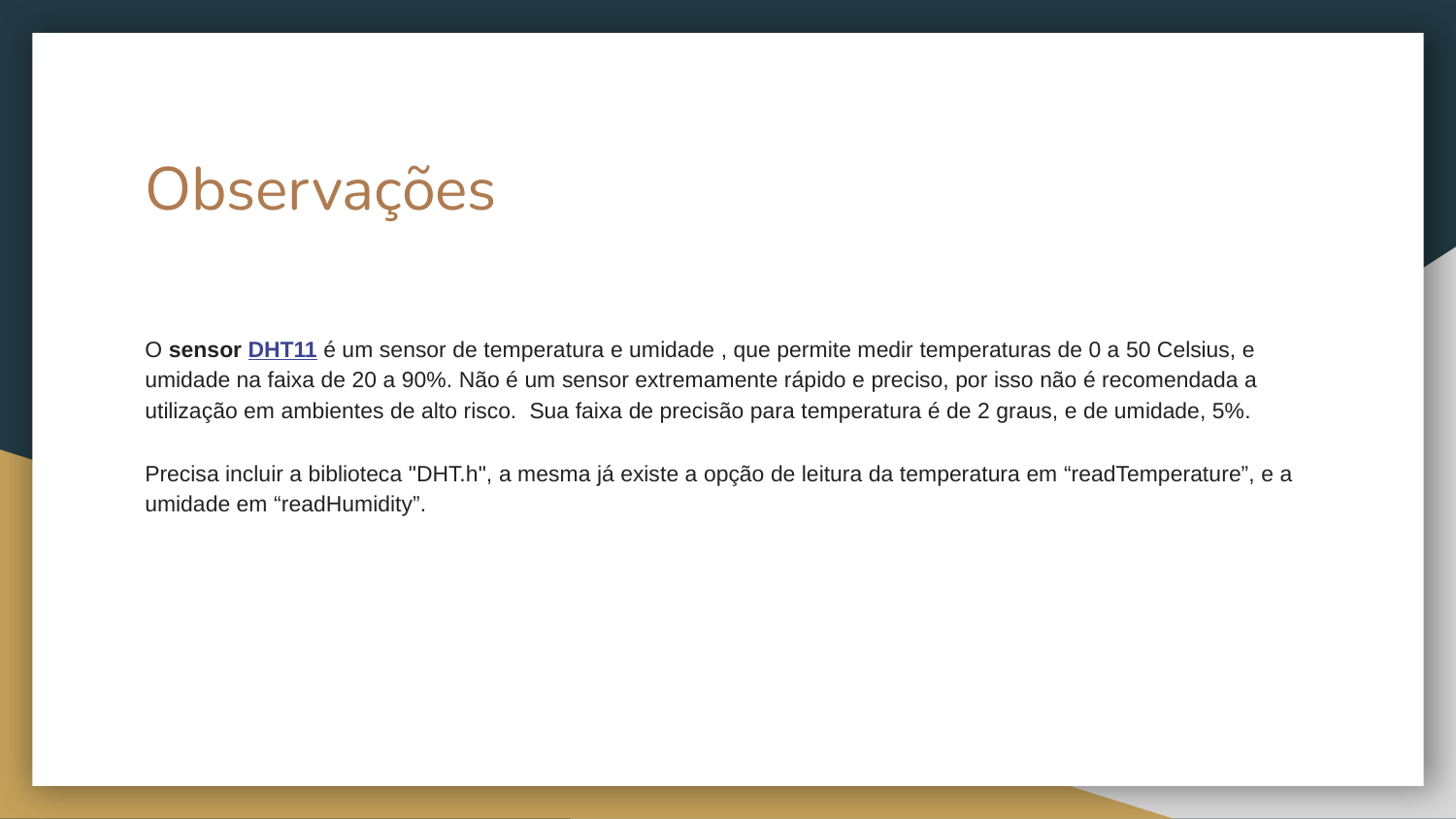

# Observações
O sensor DHT11 é um sensor de temperatura e umidade , que permite medir temperaturas de 0 a 50 Celsius, e umidade na faixa de 20 a 90%. Não é um sensor extremamente rápido e preciso, por isso não é recomendada a utilização em ambientes de alto risco.  Sua faixa de precisão para temperatura é de 2 graus, e de umidade, 5%.
Precisa incluir a biblioteca "DHT.h", a mesma já existe a opção de leitura da temperatura em “readTemperature”, e a umidade em “readHumidity”.